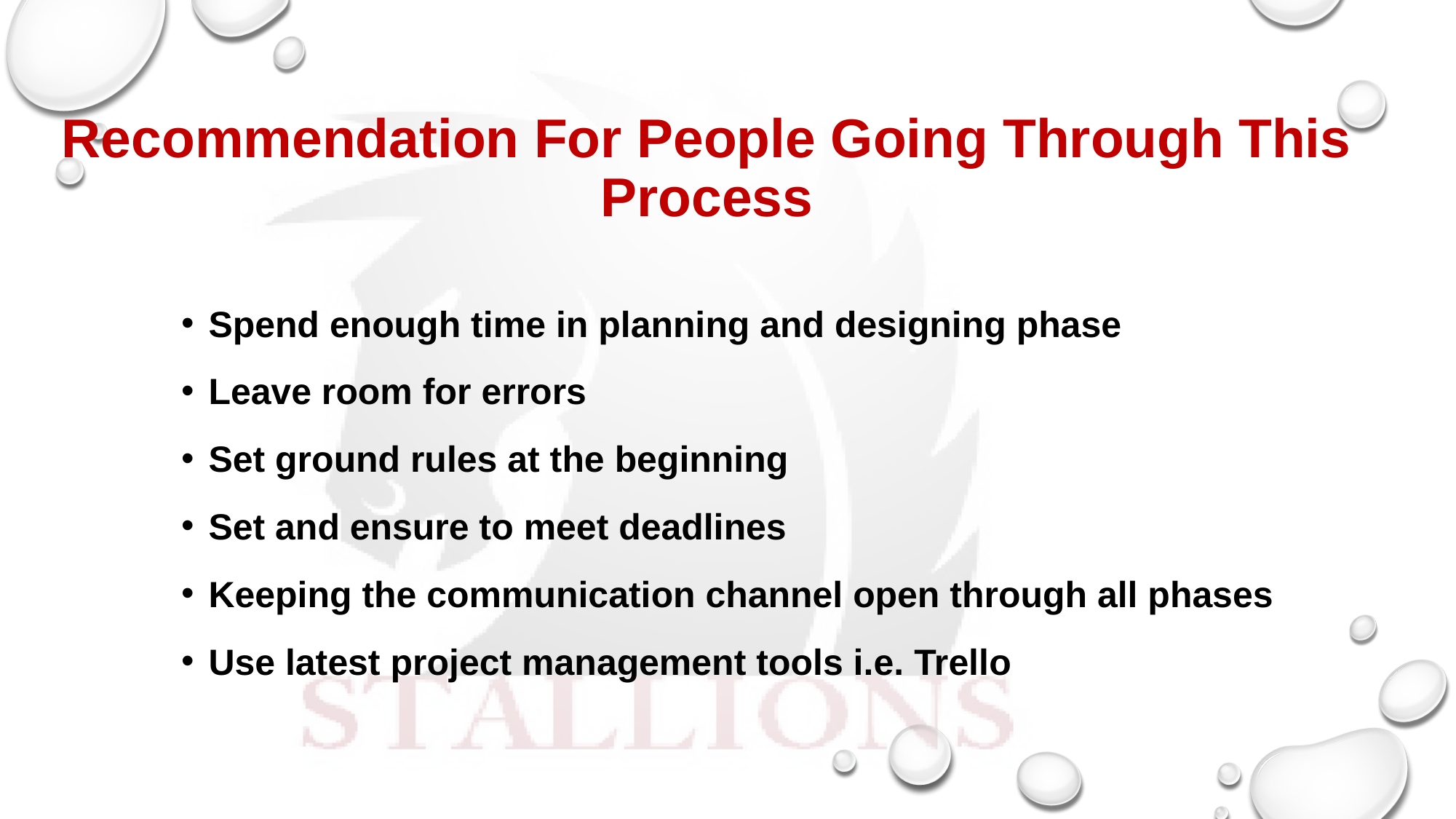

# Recommendation For People Going Through This Process
Spend enough time in planning and designing phase
Leave room for errors
Set ground rules at the beginning
Set and ensure to meet deadlines
Keeping the communication channel open through all phases
Use latest project management tools i.e. Trello